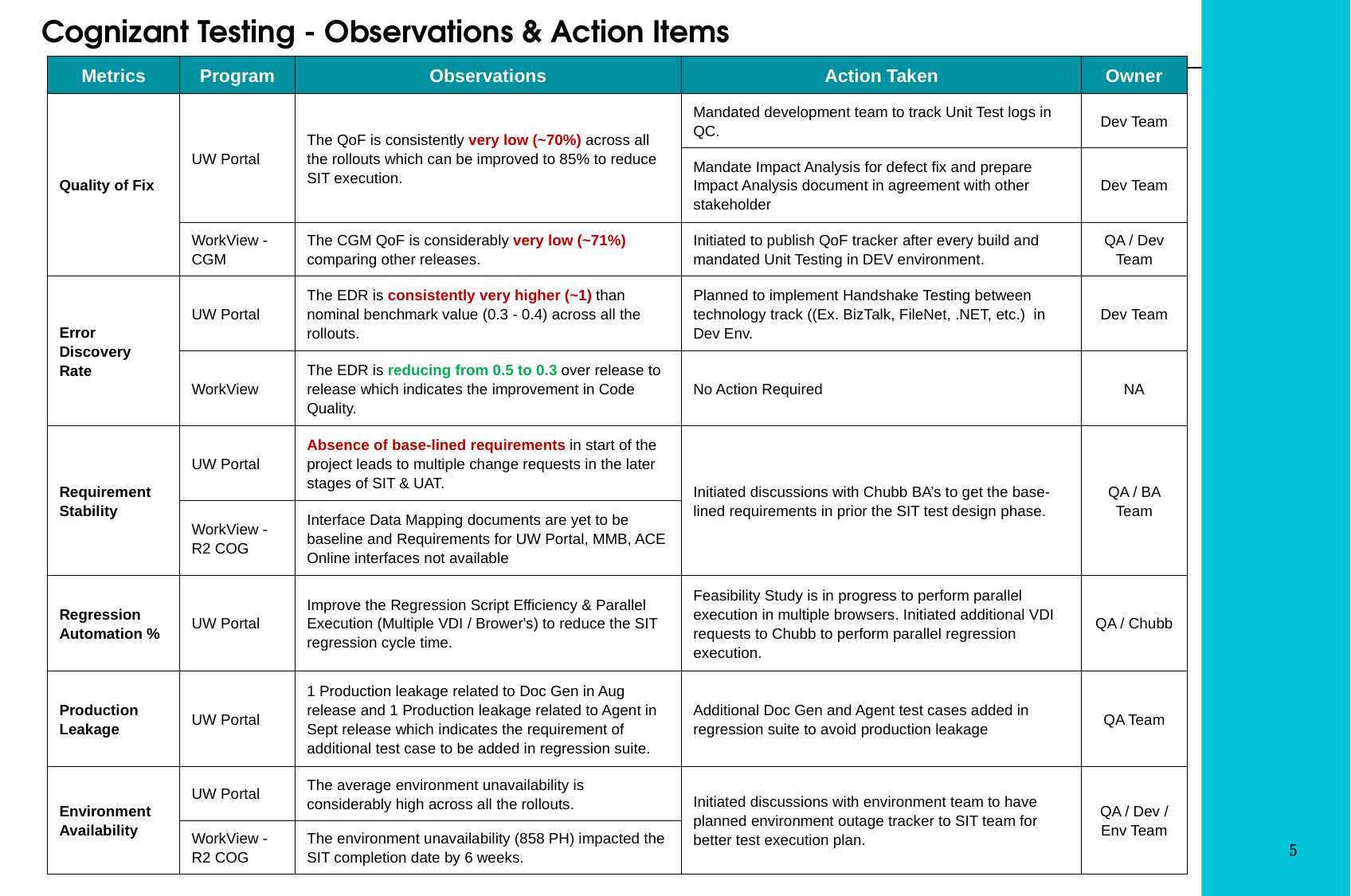

Cognizant Testing - Observations & Action Items
| Metrics | Program | Observations | Action Taken | Owner |
| --- | --- | --- | --- | --- |
| Quality of Fix | UW Portal | The QoF is consistently very low (~70%) across all the rollouts which can be improved to 85% to reduce SIT execution. | Mandated development team to track Unit Test logs in QC. | Dev Team |
|  |  |  | Mandate Impact Analysis for defect fix and prepare Impact Analysis document in agreement with other stakeholder | Dev Team |
|  | WorkView - CGM | The CGM QoF is considerably very low (~71%) comparing other releases. | Initiated to publish QoF tracker after every build and mandated Unit Testing in DEV environment. | QA / Dev Team |
| Error Discovery Rate | UW Portal | The EDR is consistently very higher (~1) than nominal benchmark value (0.3 - 0.4) across all the rollouts. | Planned to implement Handshake Testing between technology track ((Ex. BizTalk, FileNet, .NET, etc.) in Dev Env. | Dev Team |
|  | WorkView | The EDR is reducing from 0.5 to 0.3 over release to release which indicates the improvement in Code Quality. | No Action Required | NA |
| Requirement Stability | UW Portal | Absence of base-lined requirements in start of the project leads to multiple change requests in the later stages of SIT & UAT. | Initiated discussions with Chubb BA’s to get the base-lined requirements in prior the SIT test design phase. | QA / BA Team |
|  | WorkView - R2 COG | Interface Data Mapping documents are yet to be baseline and Requirements for UW Portal, MMB, ACE Online interfaces not available |  |  |
| Regression Automation % | UW Portal | Improve the Regression Script Efficiency & Parallel Execution (Multiple VDI / Brower's) to reduce the SIT regression cycle time. | Feasibility Study is in progress to perform parallel execution in multiple browsers. Initiated additional VDI requests to Chubb to perform parallel regression execution. | QA / Chubb |
| Production Leakage | UW Portal | 1 Production leakage related to Doc Gen in Aug release and 1 Production leakage related to Agent in Sept release which indicates the requirement of additional test case to be added in regression suite. | Additional Doc Gen and Agent test cases added in regression suite to avoid production leakage | QA Team |
| Environment Availability | UW Portal | The average environment unavailability is considerably high across all the rollouts. | Initiated discussions with environment team to have planned environment outage tracker to SIT team for better test execution plan. | QA / Dev / Env Team |
|  | WorkView - R2 COG | The environment unavailability (858 PH) impacted the SIT completion date by 6 weeks. |  |  |
5